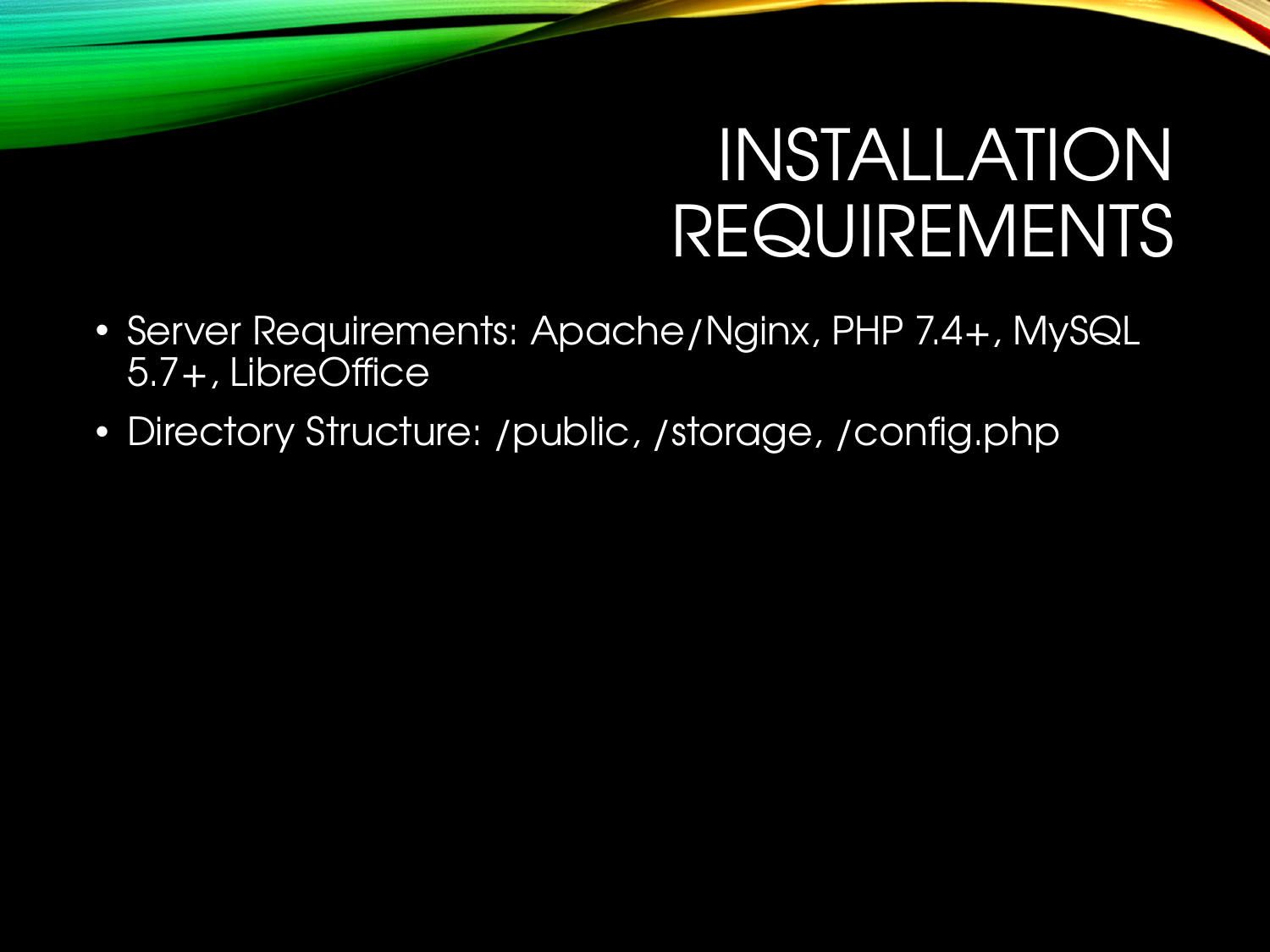

# Installation Requirements
Server Requirements: Apache/Nginx, PHP 7.4+, MySQL 5.7+, LibreOffice
Directory Structure: /public, /storage, /config.php